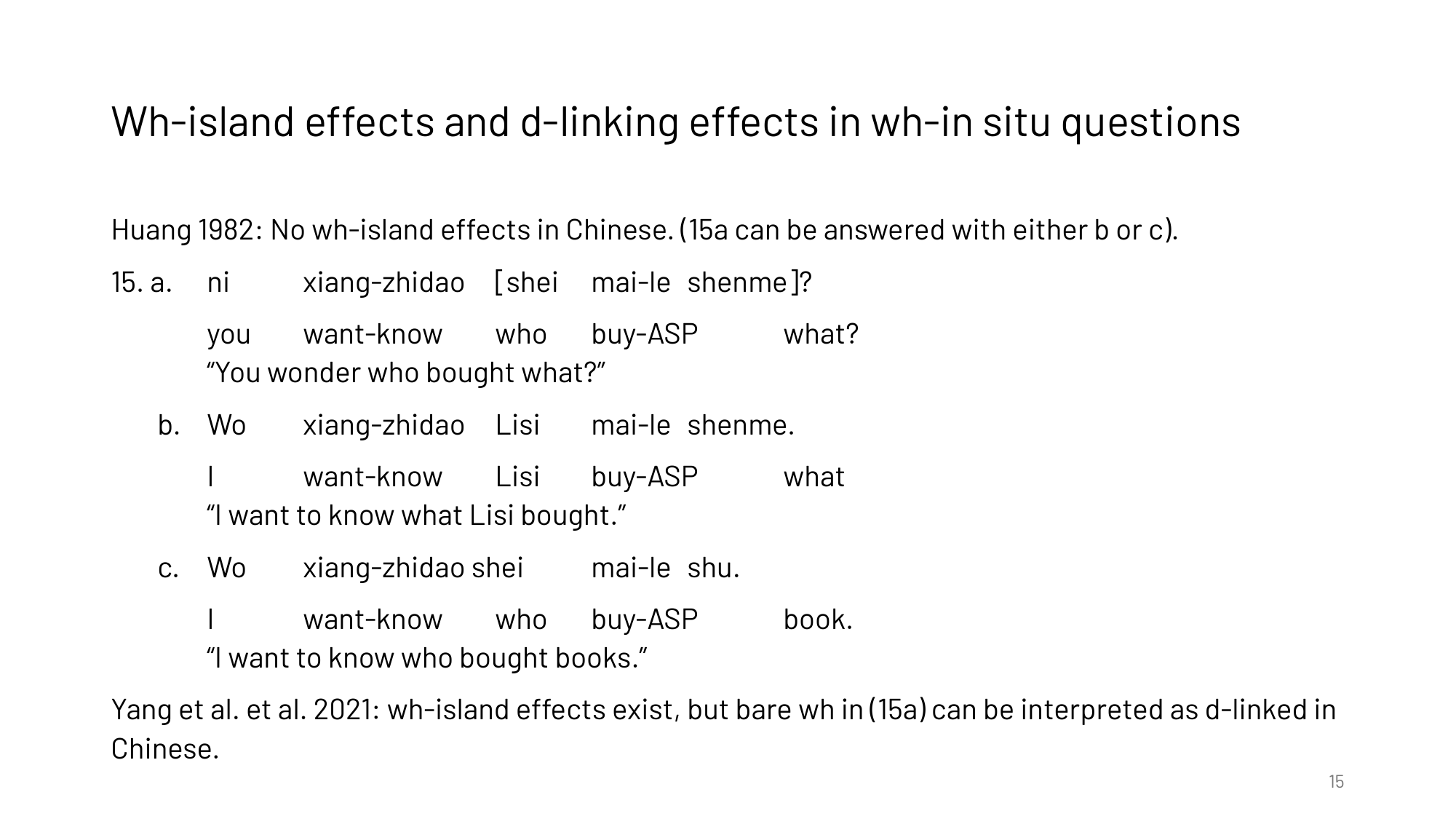

# Wh-island effects and d-linking effects in wh-in situ questions
Huang 1982: No wh-island effects in Chinese. (15a can be answered with either b or c).
15. a. 	ni 	xiang-zhidao 	[shei 	mai-le 		shenme]?
	you 	want-know 	who 	buy-ASP 	what?
	“You wonder who bought what?”
        b. 	Wo	xiang-zhidao	Lisi	mai-le		shenme.
	I 	want-know	Lisi	buy-ASP	what
	“I want to know what Lisi bought.”
        c.	Wo	xiang-zhidao shei 	mai-le 		shu.
	I 	want-know	who	buy-ASP	book.
	“I want to know who bought books.”
Yang et al. et al. 2021: wh-island effects exist, but bare wh in (15a) can be interpreted as d-linked in Chinese.
15